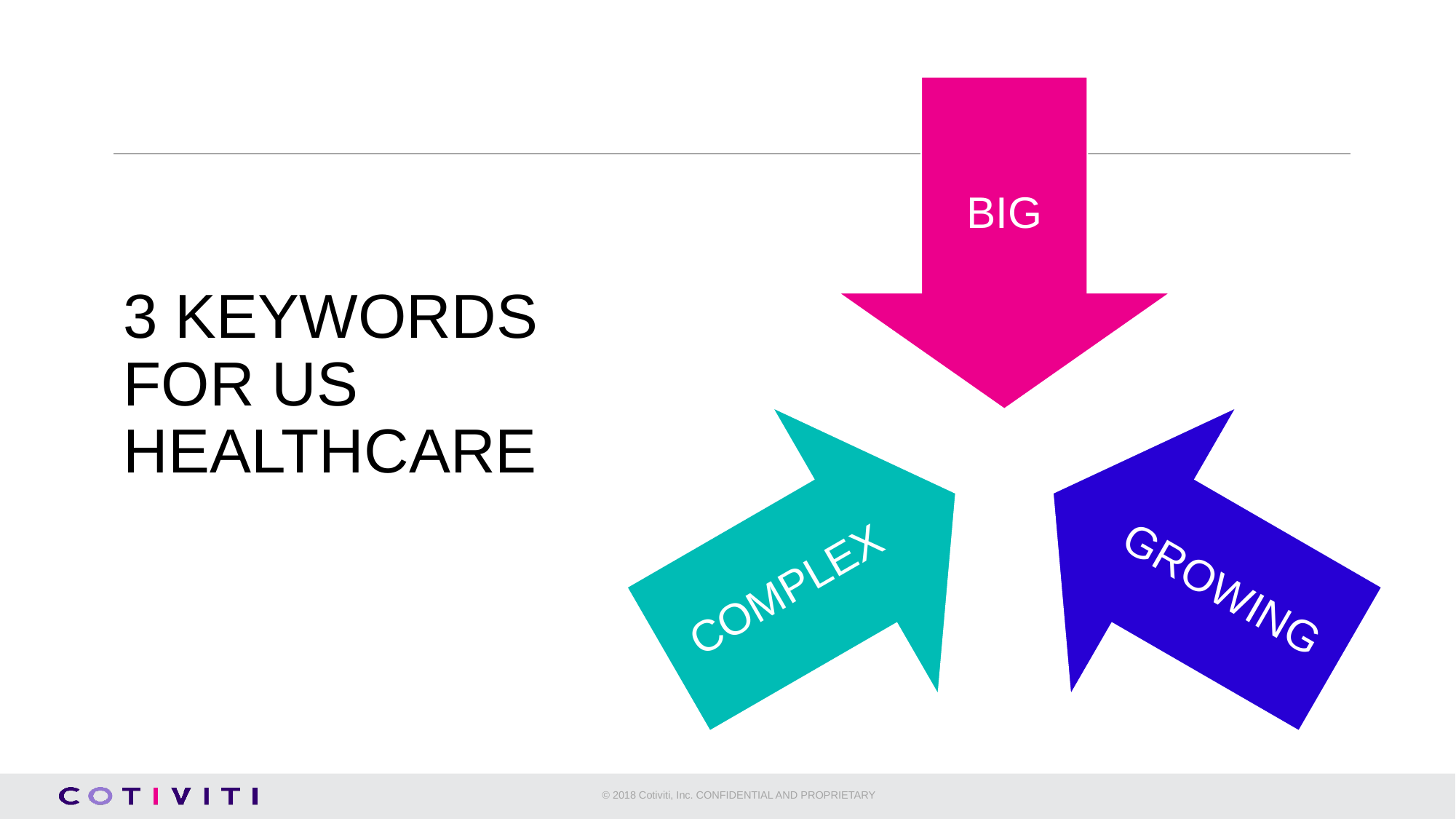

BIG
GROWING
COMPLEX
# 3 KEYWORDS FOR US HEALTHCARE